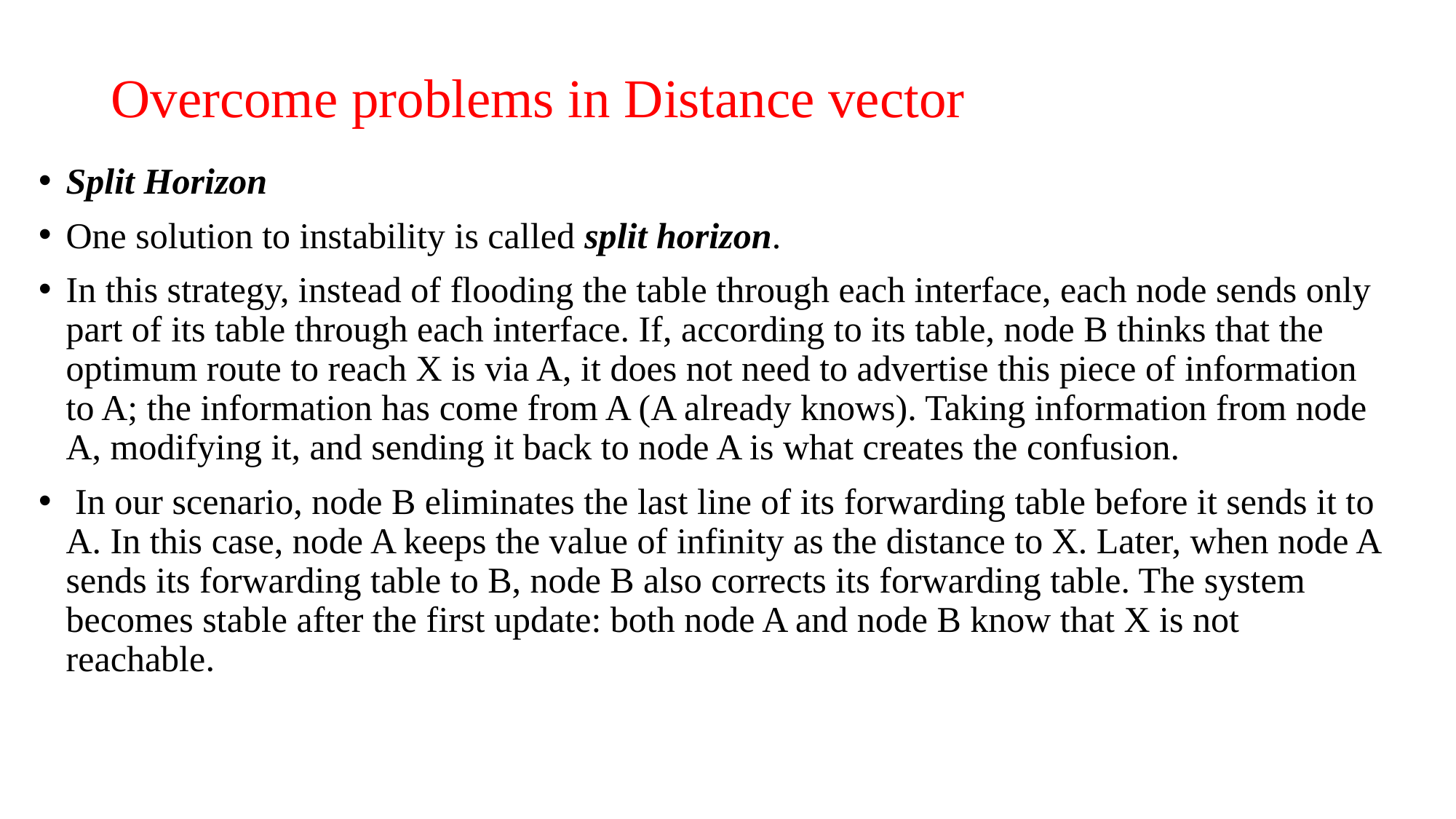

# Overcome problems in Distance vector
Split Horizon
One solution to instability is called split horizon.
In this strategy, instead of flooding the table through each interface, each node sends only part of its table through each interface. If, according to its table, node B thinks that the optimum route to reach X is via A, it does not need to advertise this piece of information to A; the information has come from A (A already knows). Taking information from node A, modifying it, and sending it back to node A is what creates the confusion.
 In our scenario, node B eliminates the last line of its forwarding table before it sends it to A. In this case, node A keeps the value of infinity as the distance to X. Later, when node A sends its forwarding table to B, node B also corrects its forwarding table. The system becomes stable after the first update: both node A and node B know that X is not reachable.